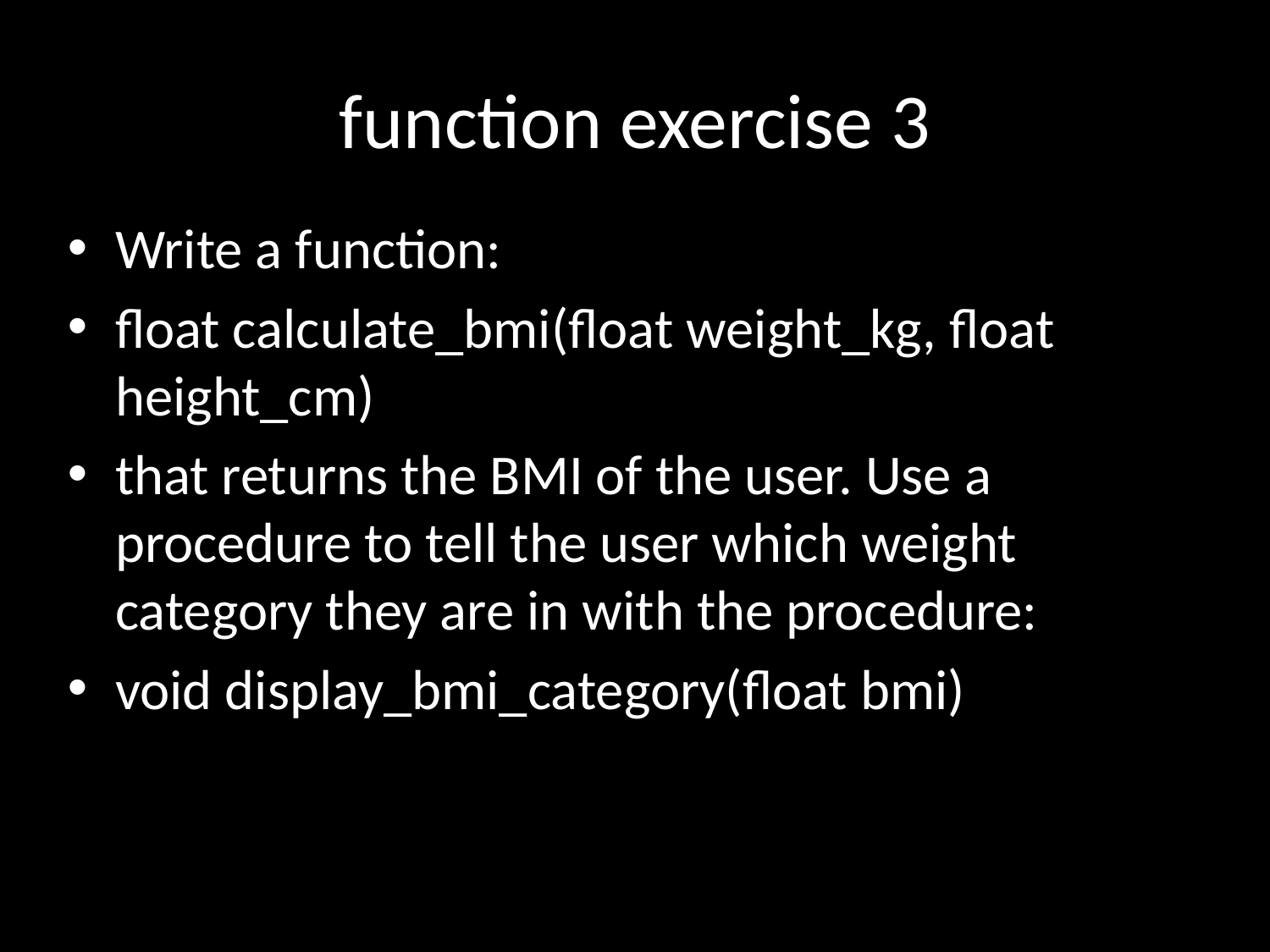

# function exercise 3
Write a function:
float calculate_bmi(float weight_kg, float height_cm)
that returns the BMI of the user. Use a procedure to tell the user which weight category they are in with the procedure:
void display_bmi_category(float bmi)